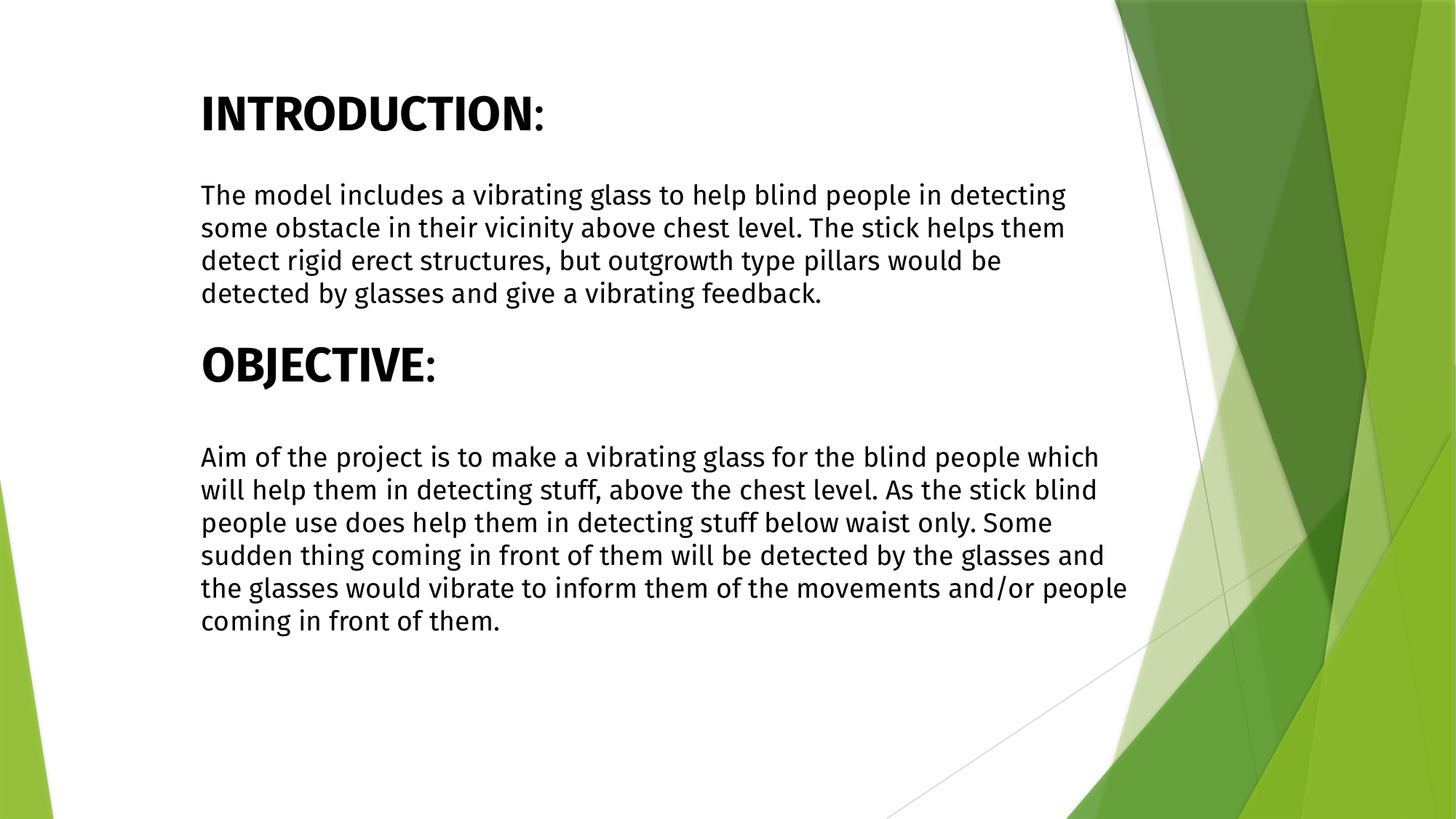

INTRODUCTION:

The model includes a vibrating glass to help blind people in detecting some obstacle in their vicinity above chest level. The stick helps them detect rigid erect structures, but outgrowth type pillars would be detected by glasses and give a vibrating feedback.
OBJECTIVE:

Aim of the project is to make a vibrating glass for the blind people which will help them in detecting stuff, above the chest level. As the stick blind people use does help them in detecting stuff below waist only. Some sudden thing coming in front of them will be detected by the glasses and the glasses would vibrate to inform them of the movements and/or people coming in front of them.